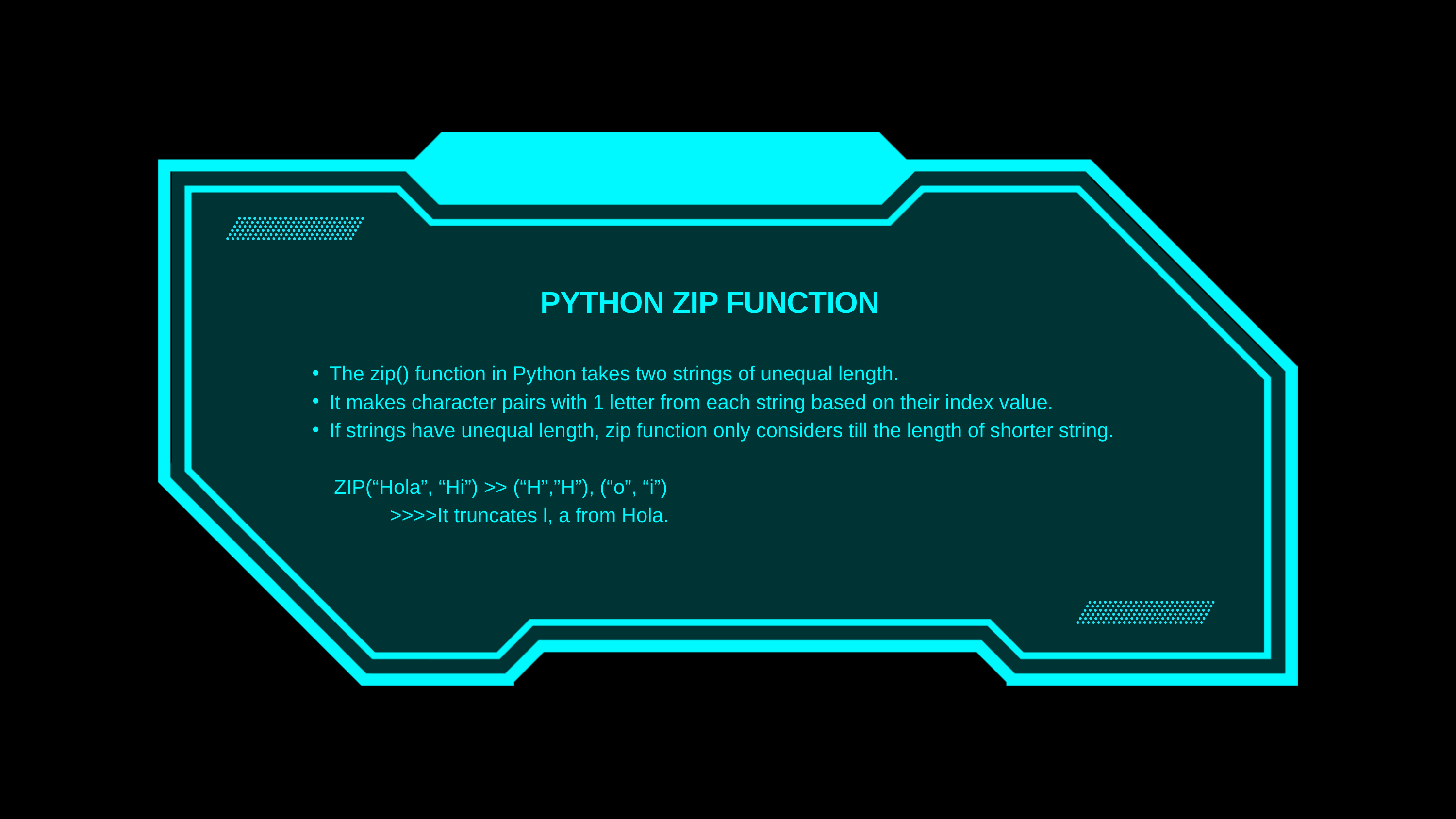

PYTHON ZIP FUNCTION

The zip() function in Python takes two strings of unequal length.
It makes character pairs with 1 letter from each string based on their index value.
If strings have unequal length, zip function only considers till the length of shorter string.

       ZIP(“Hola”, “Hi”) >> (“H”,”H”), (“o”, “i”)
                 >>>>It truncates l, a from Hola.